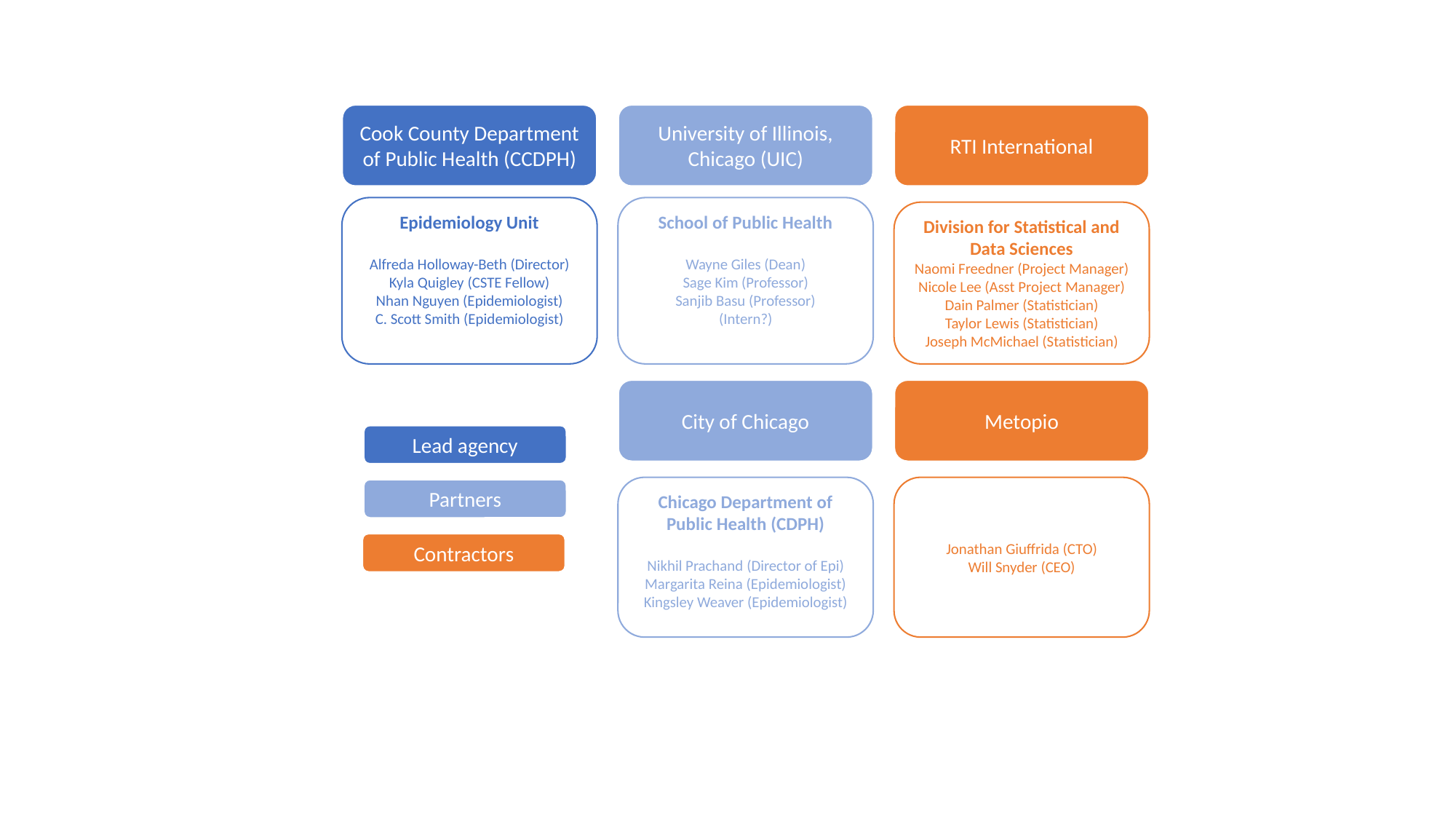

Cook County Department of Public Health (CCDPH)
University of Illinois, Chicago (UIC)
RTI International
School of Public Health

Wayne Giles (Dean)
Sage Kim (Professor)
Sanjib Basu (Professor)
(Intern?)
Epidemiology Unit

Alfreda Holloway-Beth (Director)
Kyla Quigley (CSTE Fellow)
Nhan Nguyen (Epidemiologist)
C. Scott Smith (Epidemiologist)

Division for Statistical and Data Sciences
Naomi Freedner (Project Manager)
Nicole Lee (Asst Project Manager)
Dain Palmer (Statistician)
Taylor Lewis (Statistician)
Joseph McMichael (Statistician)
City of Chicago
Metopio
Lead agency
Chicago Department of Public Health (CDPH)

Nikhil Prachand (Director of Epi)
Margarita Reina (Epidemiologist)
Kingsley Weaver (Epidemiologist)

Jonathan Giuffrida (CTO)
Will Snyder (CEO)
Partners
Contractors